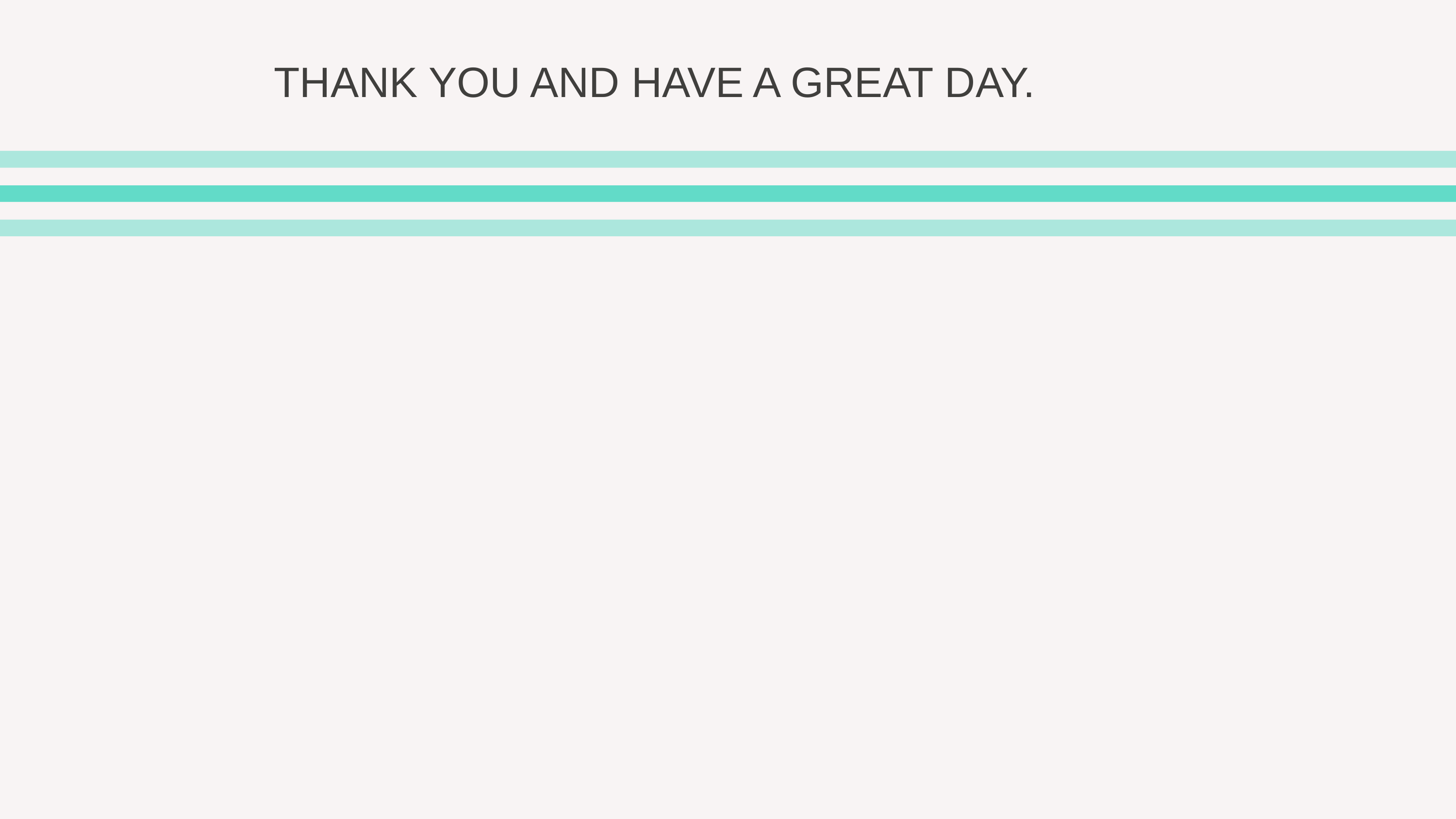

THANK YOU AND HAVE A GREAT DAY.